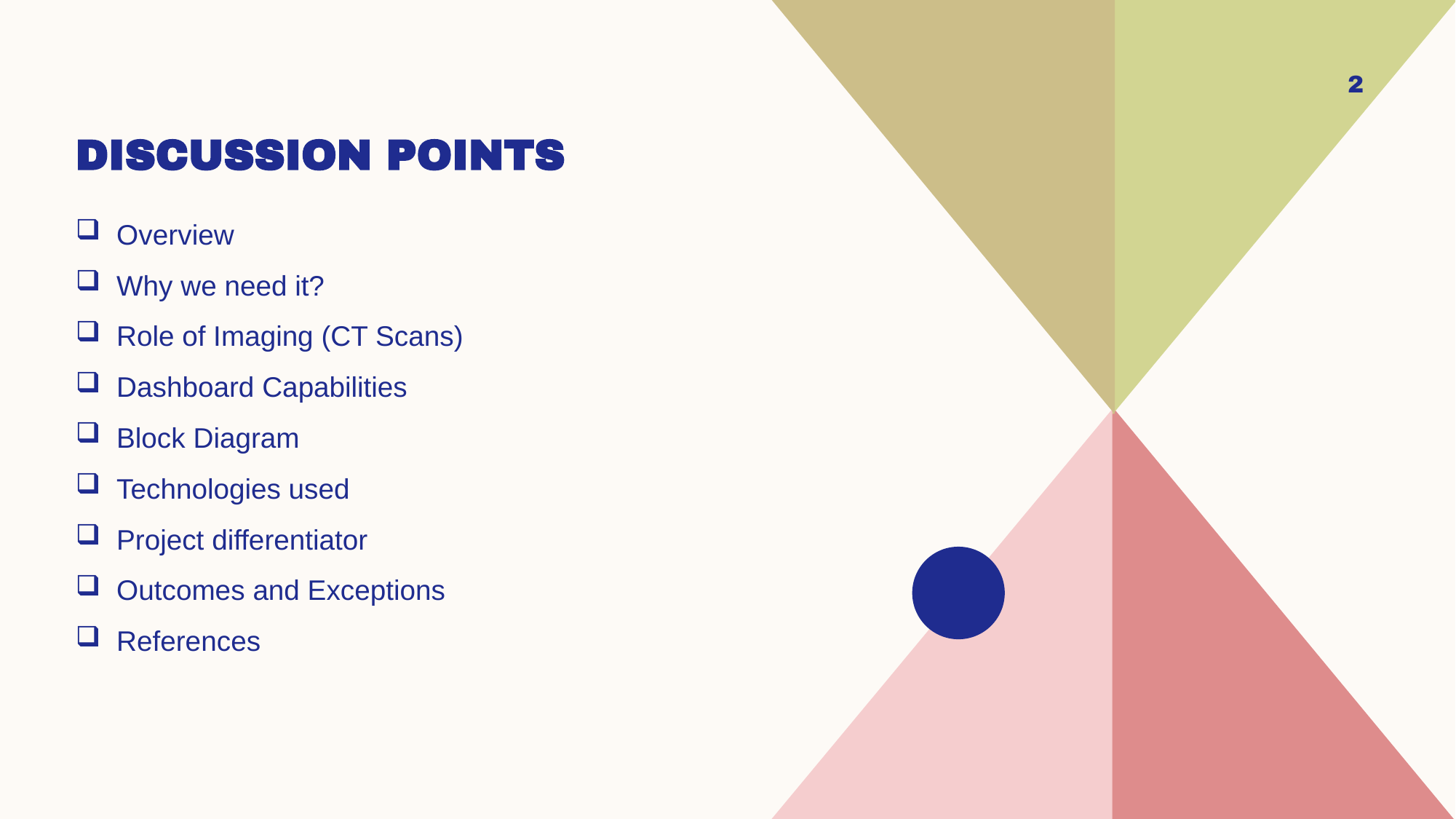

2
# Discussion points
Overview
Why we need it?
Role of Imaging (CT Scans)
Dashboard Capabilities
Block Diagram
Technologies used
Project differentiator
Outcomes and Exceptions
References